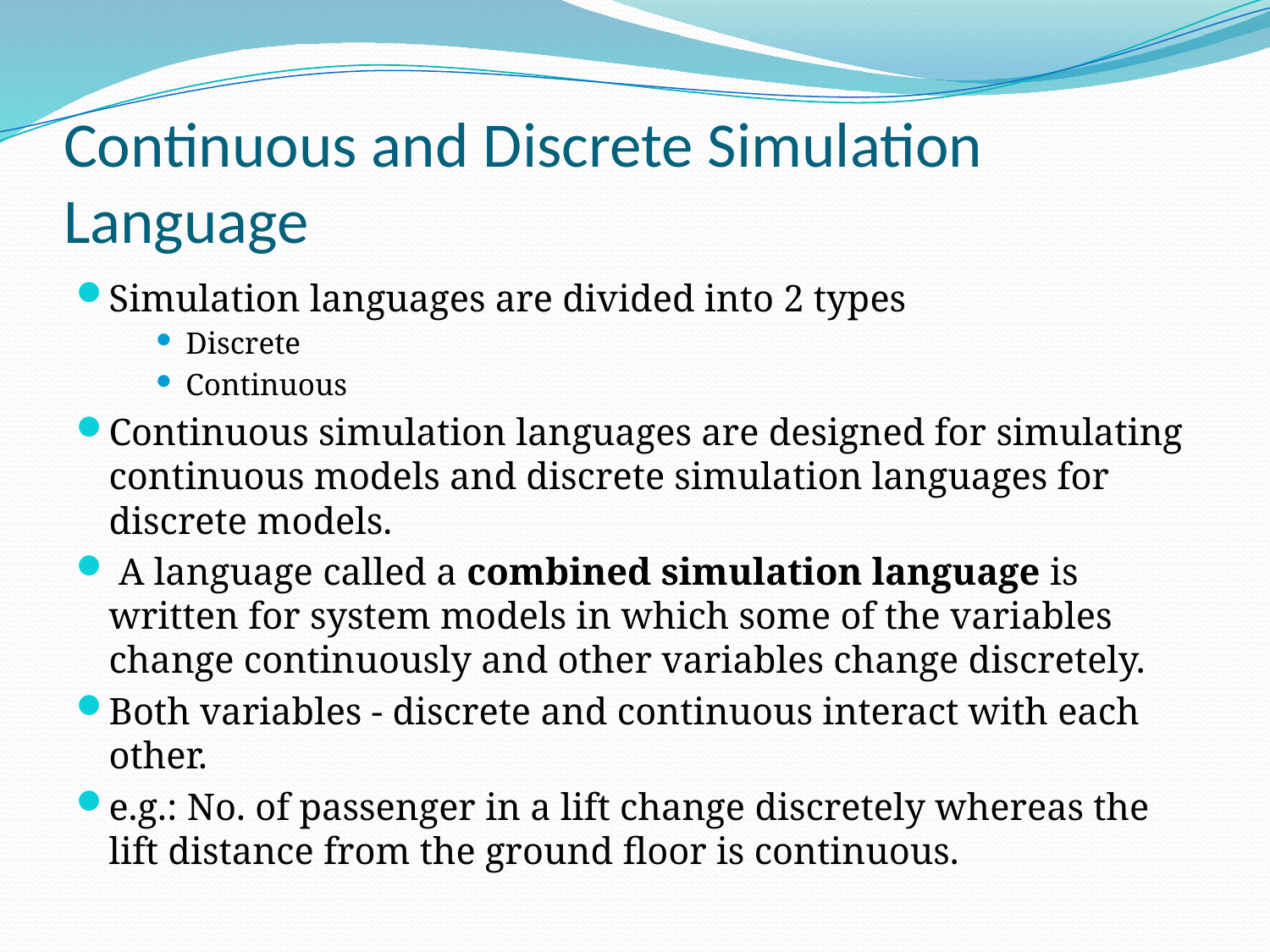

# Continuous and Discrete Simulation Language
Simulation languages are divided into 2 types
Discrete
Continuous
Continuous simulation languages are designed for simulating continuous models and discrete simulation languages for discrete models.
 A language called a combined simulation language is written for system models in which some of the variables change continuously and other variables change discretely.
Both variables - discrete and continuous interact with each other.
e.g.: No. of passenger in a lift change discretely whereas the lift distance from the ground floor is continuous.